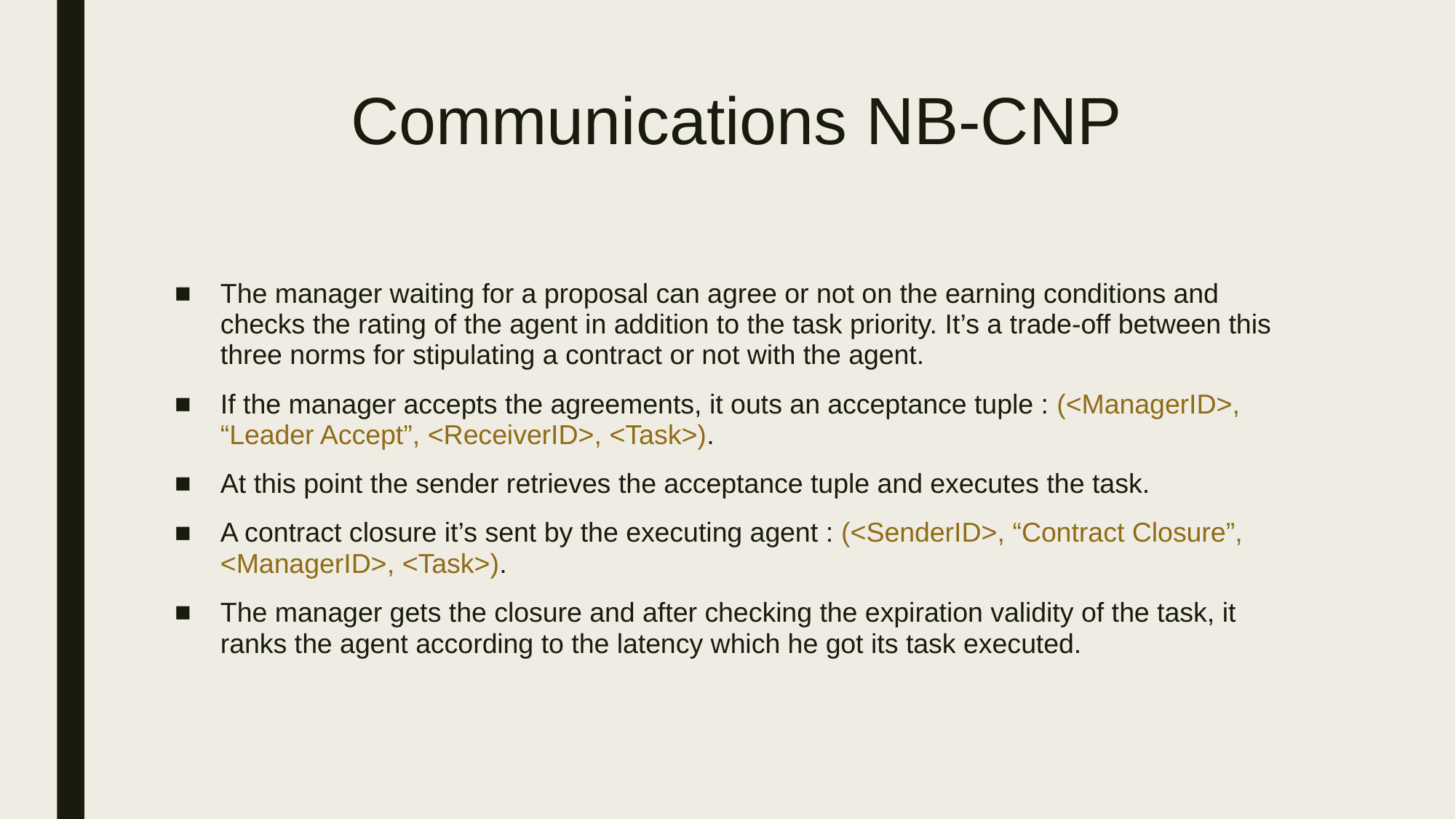

# Communications NB-CNP
The manager waiting for a proposal can agree or not on the earning conditions and checks the rating of the agent in addition to the task priority. It’s a trade-off between this three norms for stipulating a contract or not with the agent.
If the manager accepts the agreements, it outs an acceptance tuple : (<ManagerID>, “Leader Accept”, <ReceiverID>, <Task>).
At this point the sender retrieves the acceptance tuple and executes the task.
A contract closure it’s sent by the executing agent : (<SenderID>, “Contract Closure”, <ManagerID>, <Task>).
The manager gets the closure and after checking the expiration validity of the task, it ranks the agent according to the latency which he got its task executed.